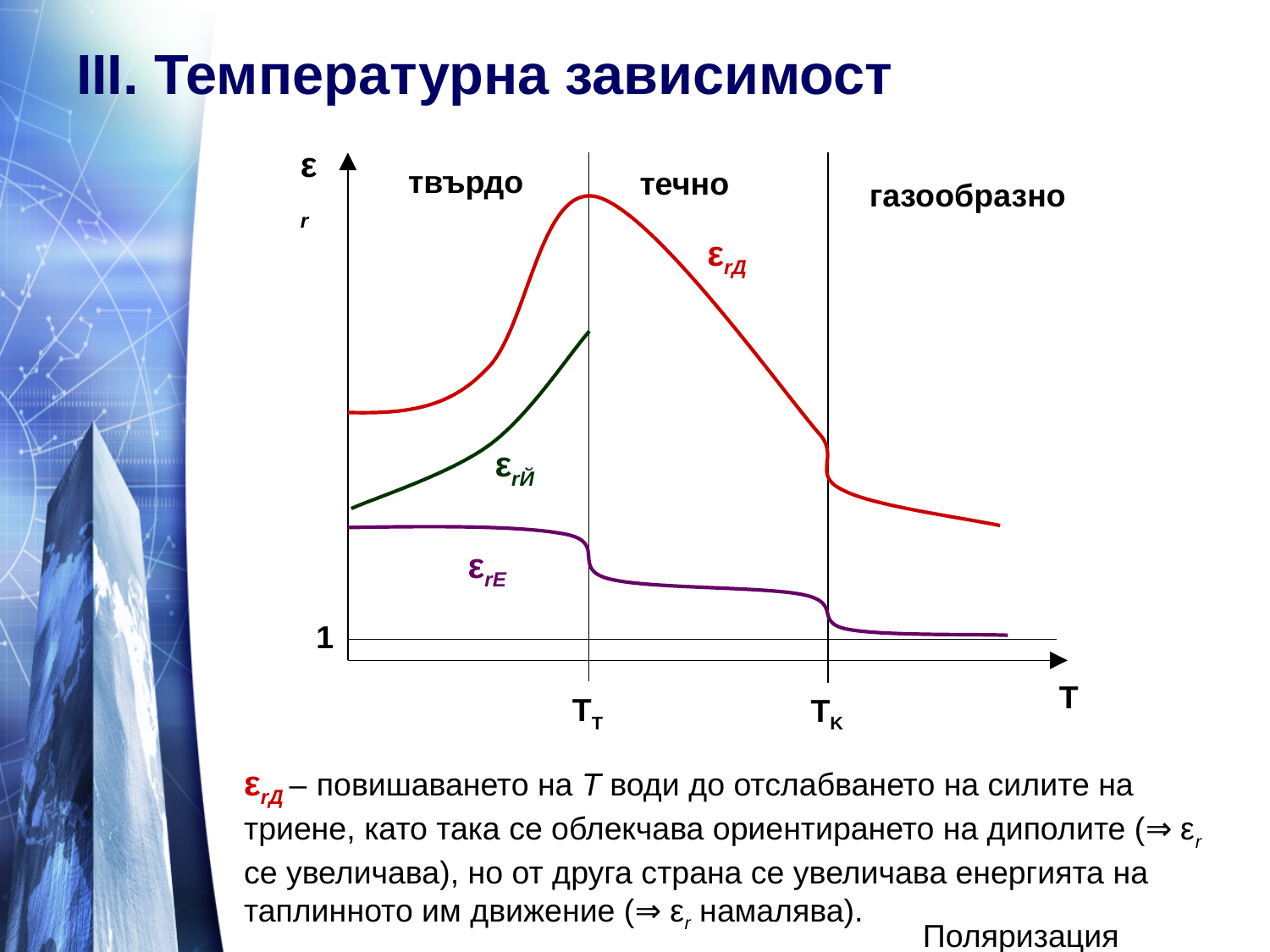

ІІІ. Температурна зависимост
εr
T
TT
TK
твърдо
течно
газообразно

εrД

εrЙ

εrE
1
εrД – повишаването на Т води до отслабването на силите на триене, като така се облекчава ориентирането на диполите (⇒ εr се увеличава), но от друга страна се увеличава енергията на таплинното им движение (⇒ εr намалява).
Поляризация